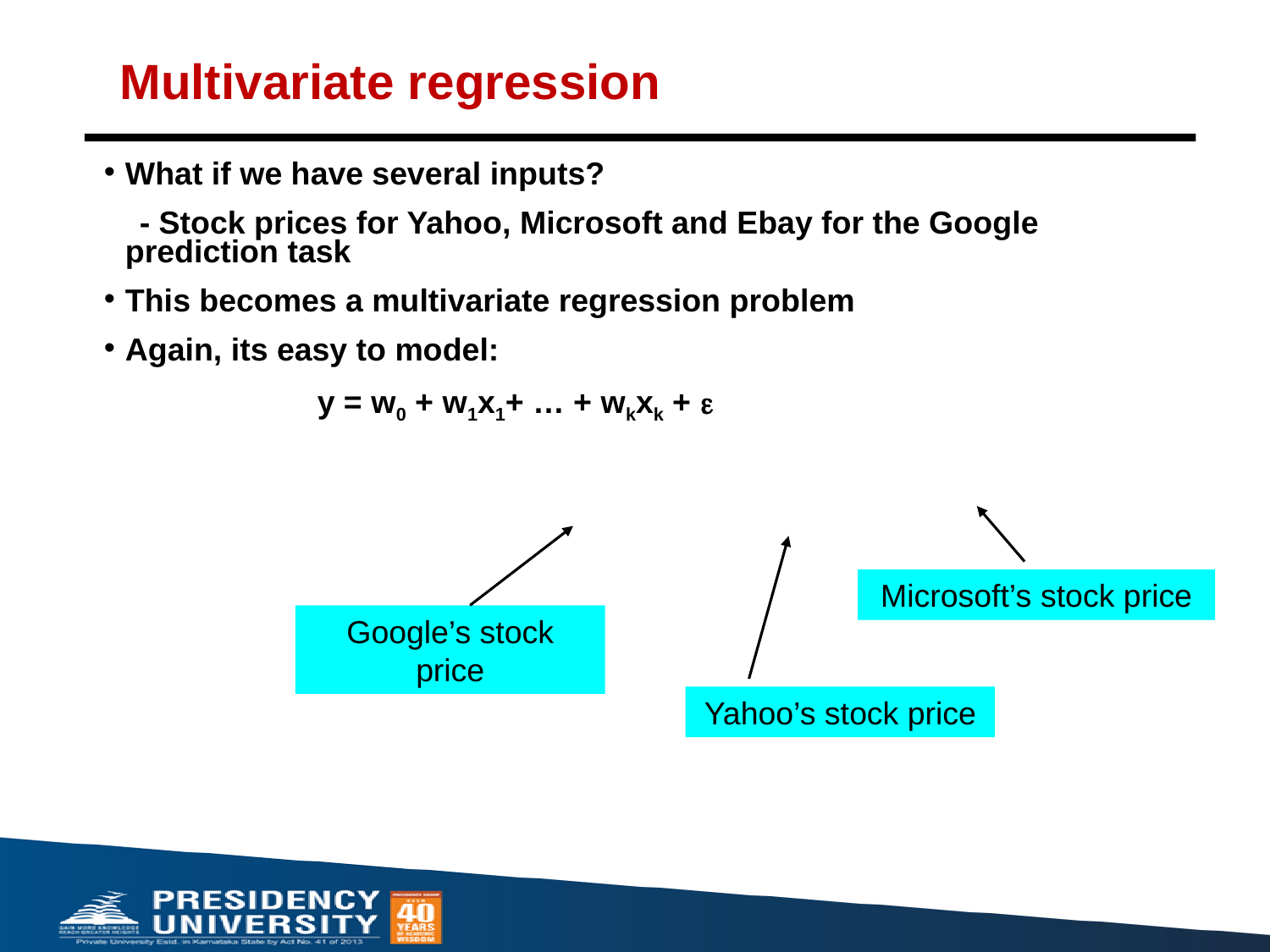

# Multivariate regression
What if we have several inputs?
    - Stock prices for Yahoo, Microsoft and Ebay for the Google prediction task
This becomes a multivariate regression problem
Again, its easy to model:
                        y = w0 + w1x1+ … + wkxk + ε

Microsoft’s stock price
Google’s stock price
Yahoo’s stock price